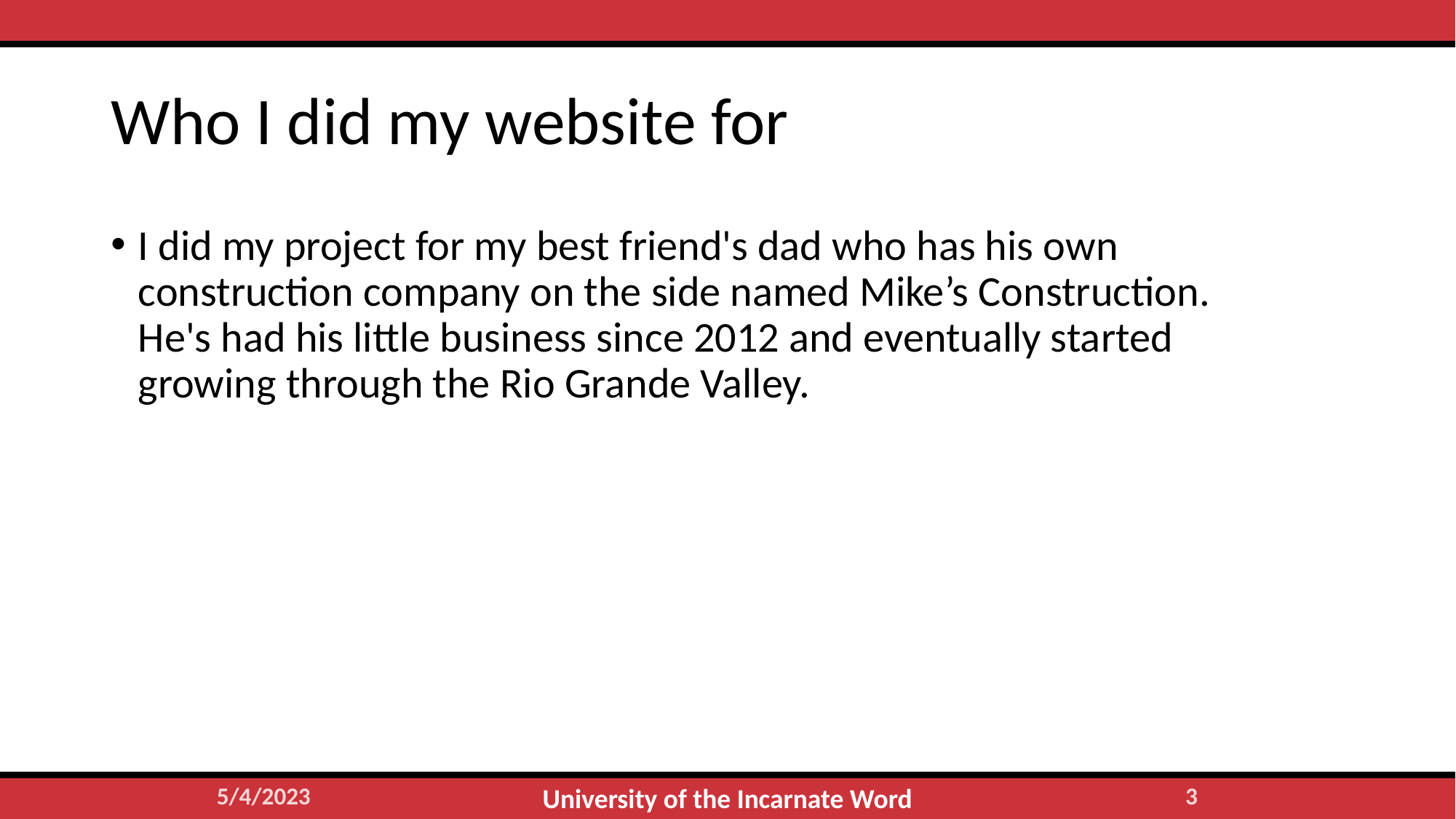

# Who I did my website for
I did my project for my best friend's dad who has his own construction company on the side named Mike’s Construction. He's had his little business since 2012 and eventually started growing through the Rio Grande Valley.
5/4/2023
3